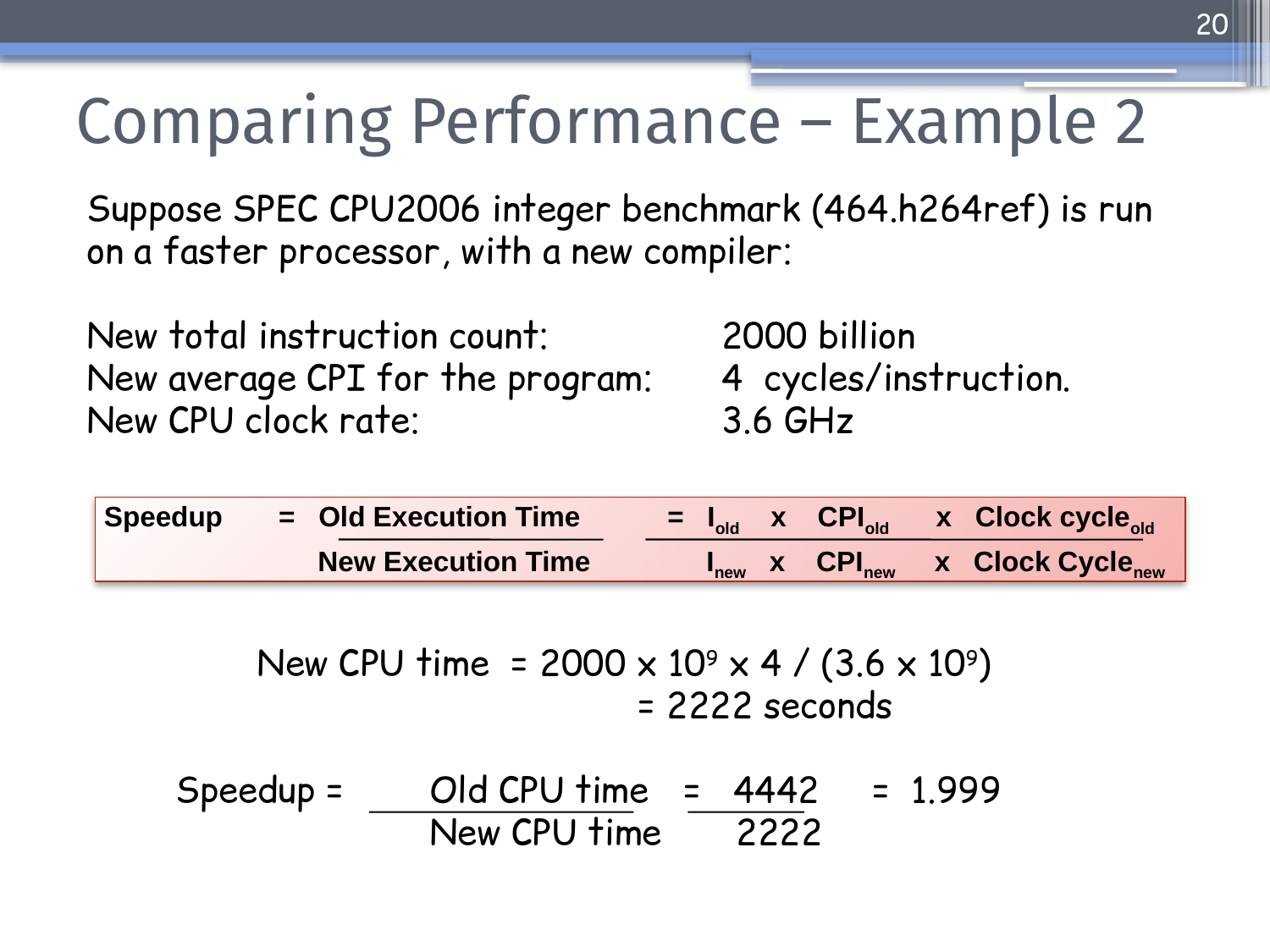

20
# Comparing Performance – Example 2
Suppose SPEC CPU2006 integer benchmark (464.h264ref) is run on a faster processor, with a new compiler:

New total instruction count:     	2000 billion
New average CPI for the program:	4  cycles/instruction.
New CPU clock rate:  			3.6 GHz
Speedup	=   Old Execution Time 	 =   Iold    x    CPIold      x   Clock cycleold
		     New Execution Time	      Inew   x    CPInew     x   Clock Cyclenew

New CPU time 	= 2000 x 109 x 4 / (3.6 x 109)
	   		= 2222 seconds
Speedup = 	Old CPU time	=   4442     =  1.999
		New CPU time	     2222